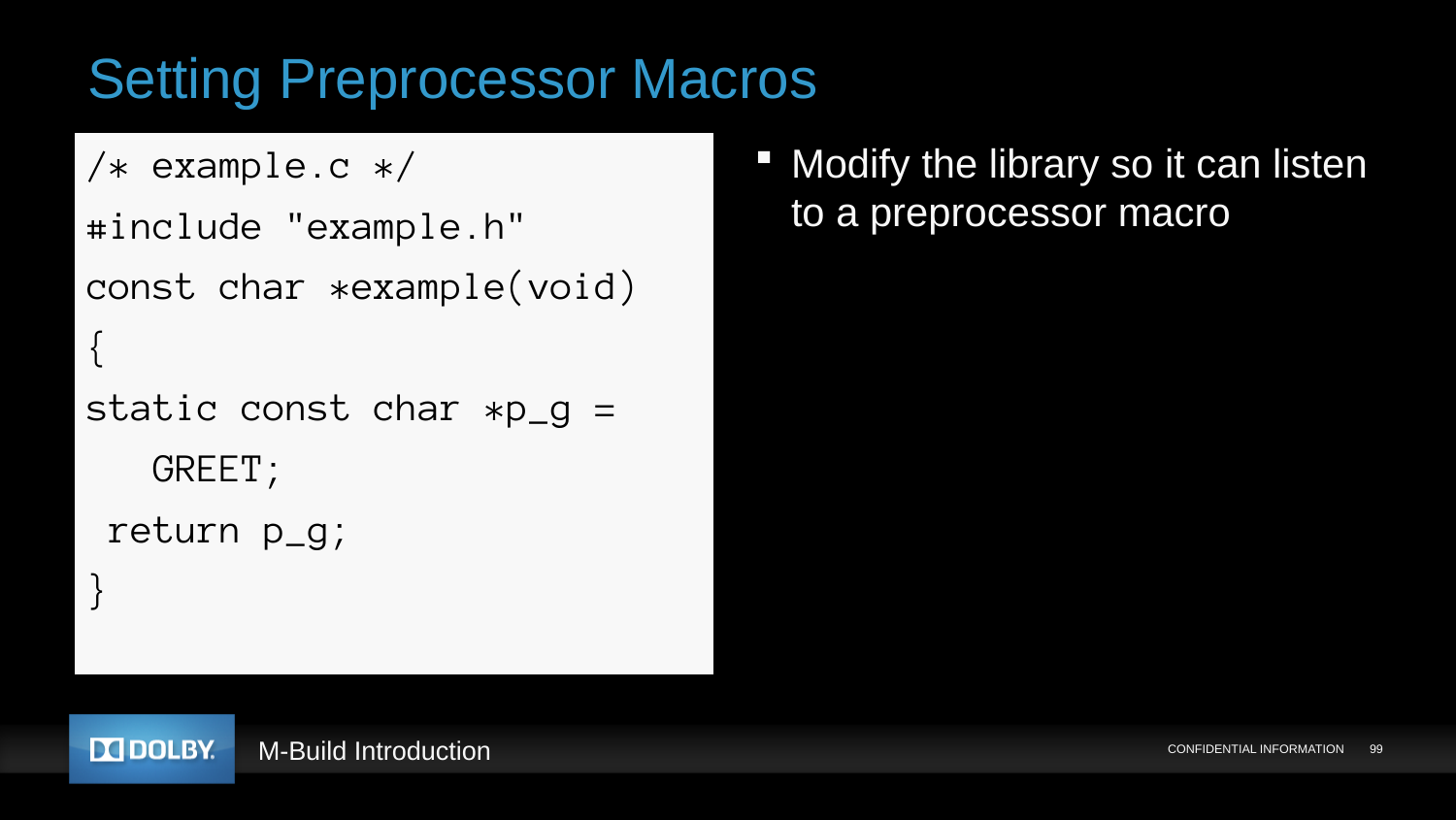

# Setting Preprocessor Macros
/* example.c */
#include "example.h"
const char *example(void)
{
static const char *p_g =
   GREET;
 return p_g;
}
Modify the library so it can listen to a preprocessor macro
CONFIDENTIAL INFORMATION
99